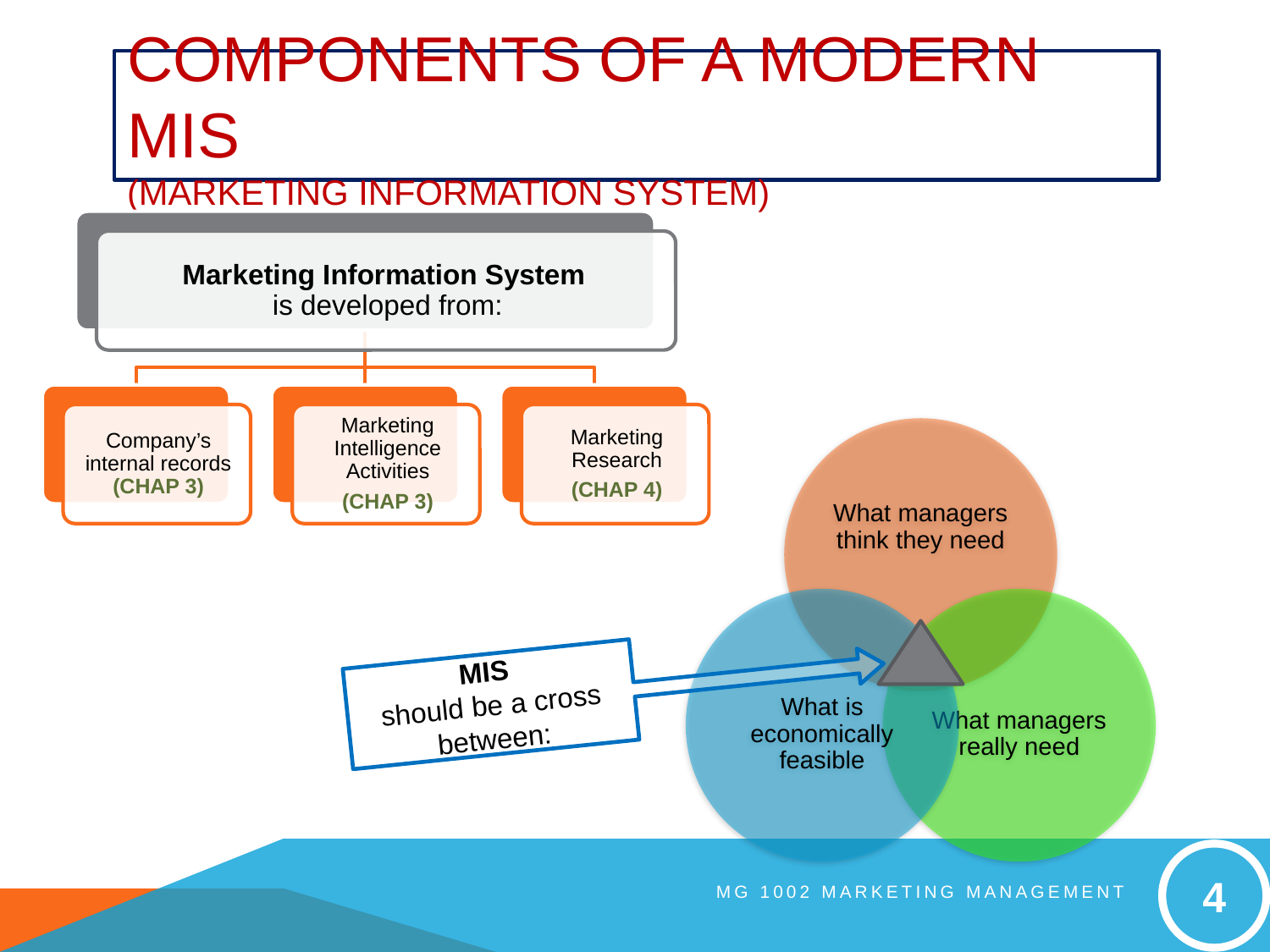

# Components of a modern MIS (Marketing Information System)
Marketing Information System
is developed from:
Company’s internal records
(CHAP 3)
Marketing Intelligence Activities
(CHAP 3)
Marketing Research
(CHAP 4)
What managers think they need
What managers really need
What is economically feasible

MIS
should be a cross between:
4
MG 1002 Marketing Management